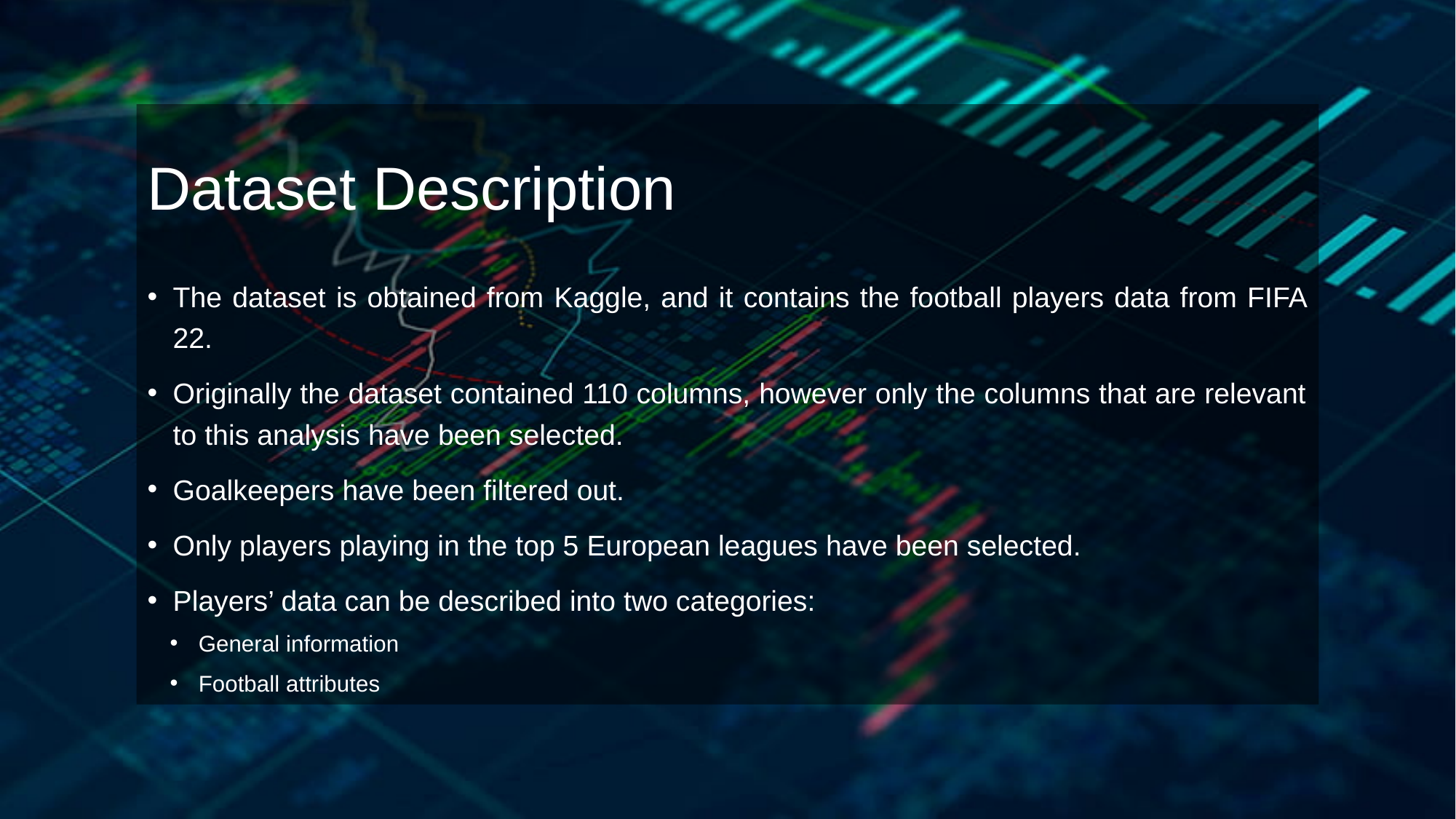

# Dataset Description
The dataset is obtained from Kaggle, and it contains the football players data from FIFA 22.
Originally the dataset contained 110 columns, however only the columns that are relevant to this analysis have been selected.
Goalkeepers have been filtered out.
Only players playing in the top 5 European leagues have been selected.
Players’ data can be described into two categories:
General information
Football attributes